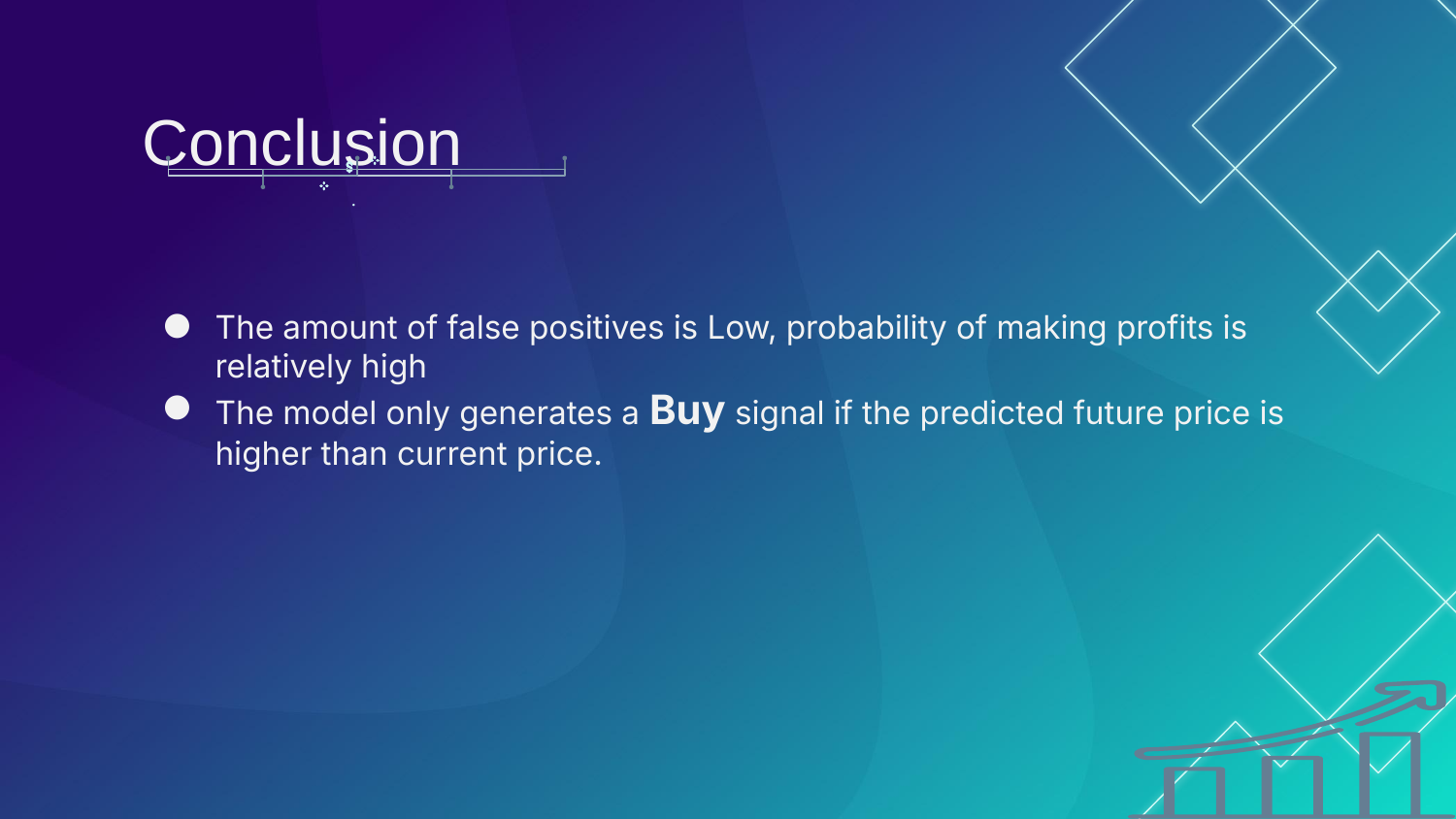

# Conclusion

The amount of false positives is Low, probability of making profits is relatively high
The model only generates a Buy signal if the predicted future price is higher than current price.